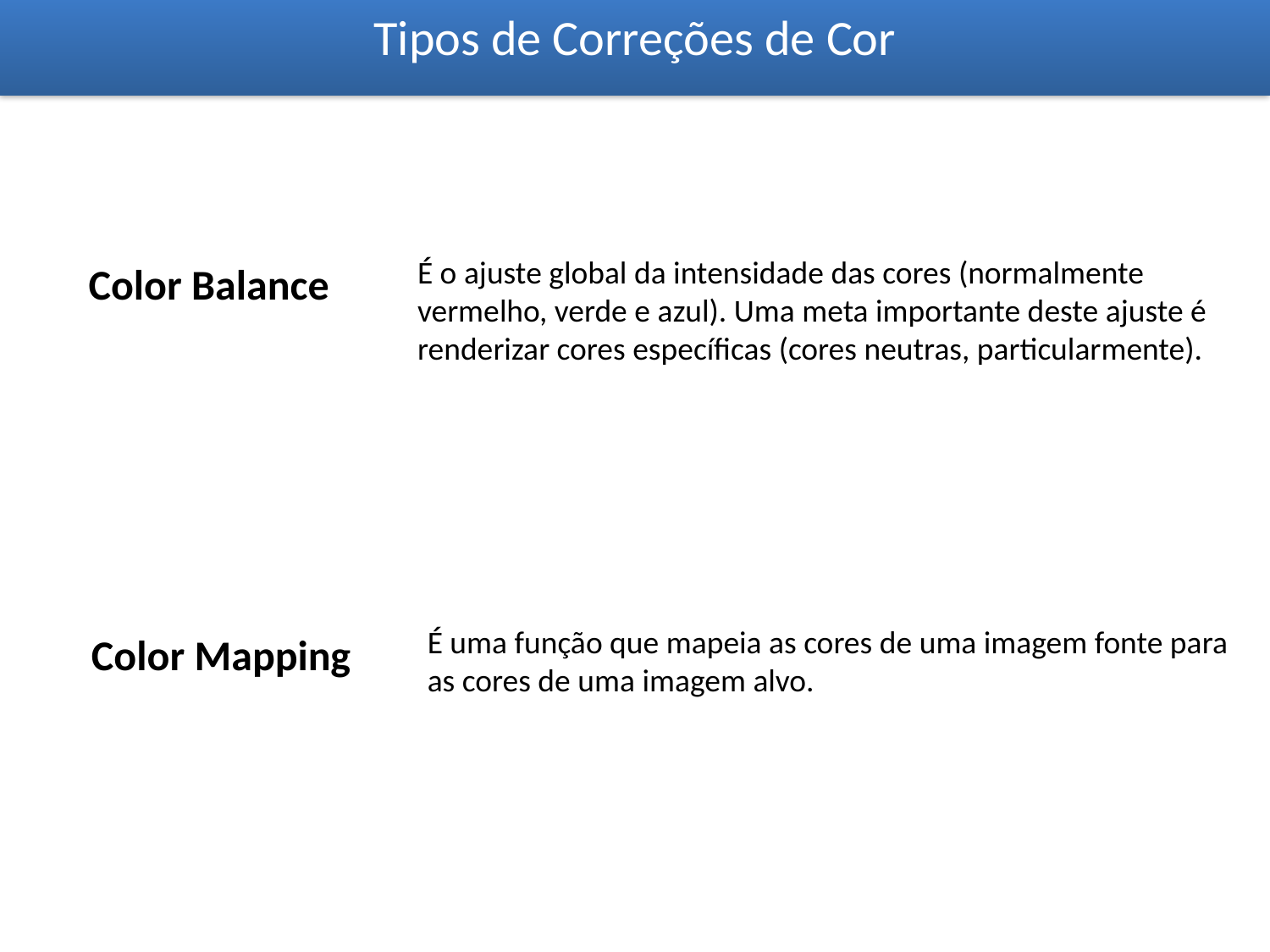

Tipos de Correções de Cor

É o ajuste global da intensidade das cores (normalmente vermelho, verde e azul). Uma meta importante deste ajuste é renderizar cores específicas (cores neutras, particularmente).
Color Balance
É uma função que mapeia as cores de uma imagem fonte para as cores de uma imagem alvo.
Color Mapping